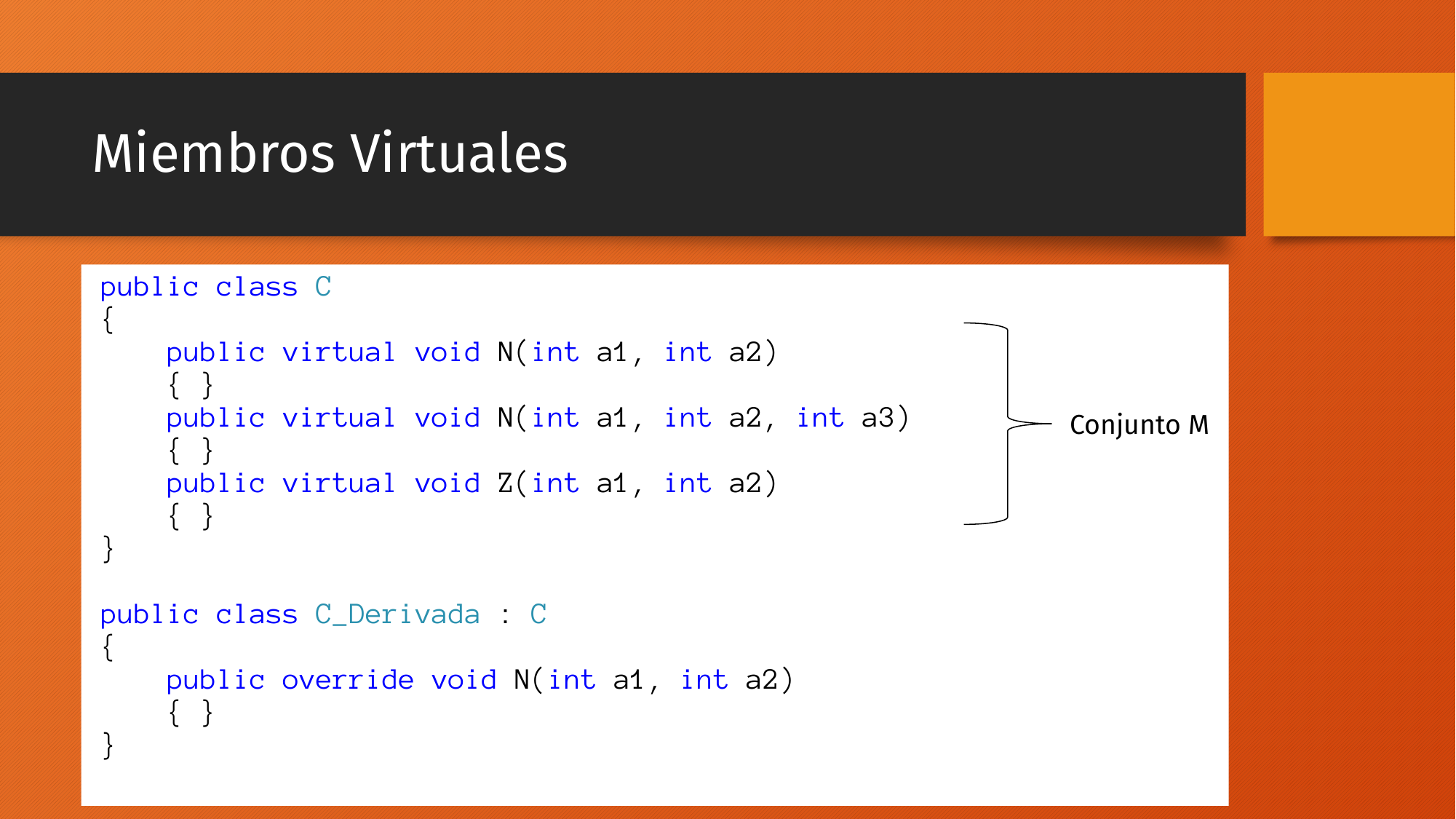

# Miembros Virtuales
public class C
{
    public virtual void N(int a1, int a2)
    { }
    public virtual void N(int a1, int a2, int a3)
    { }
    public virtual void Z(int a1, int a2)
    { }
}

public class C_Derivada : C
{
    public override void N(int a1, int a2)
    { }
}

Conjunto M